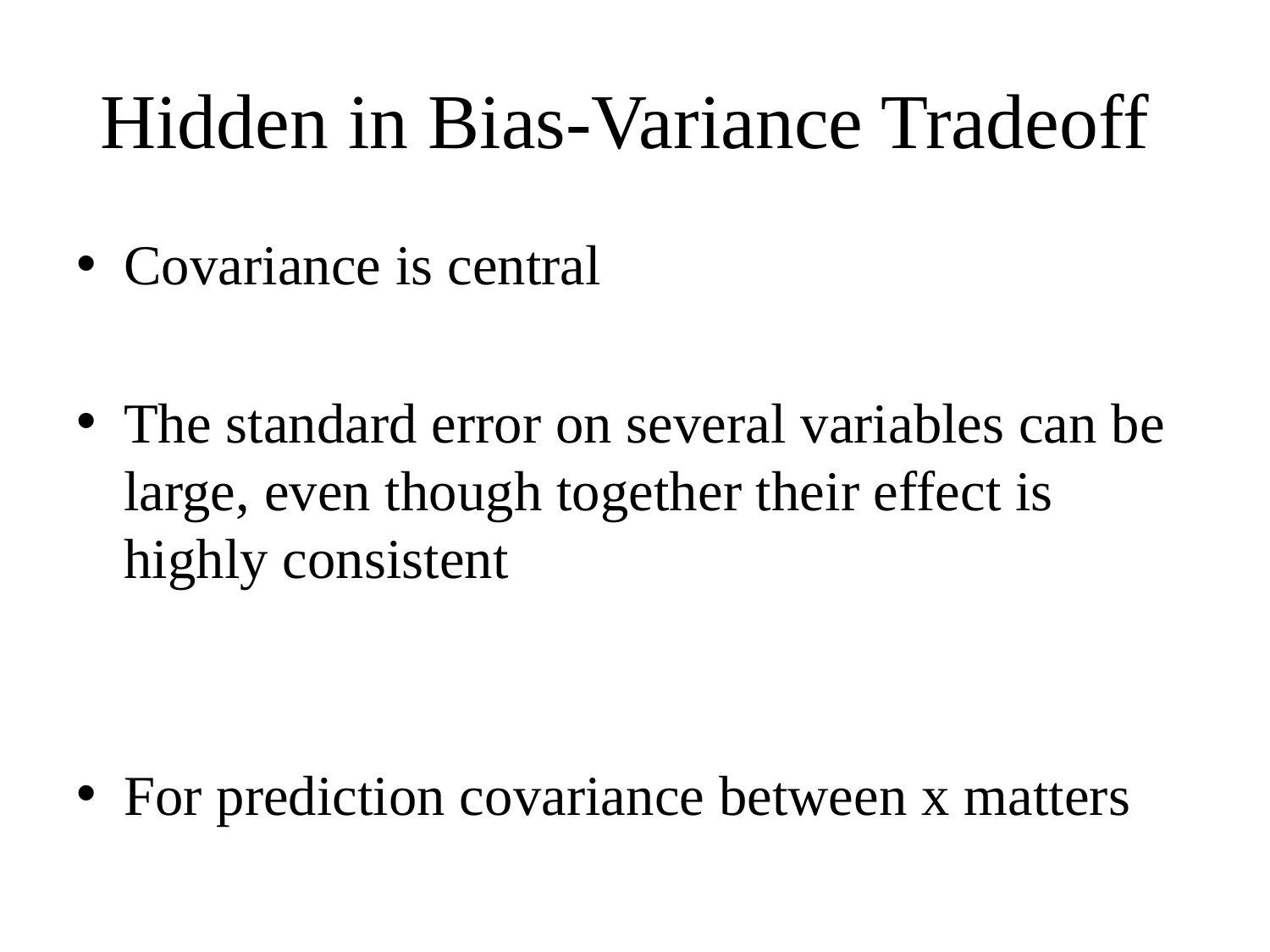

# Hidden in Bias-Variance Tradeoff
Covariance is central

The standard error on several variables can be large, even though together their effect is highly consistent

For prediction covariance between x matters